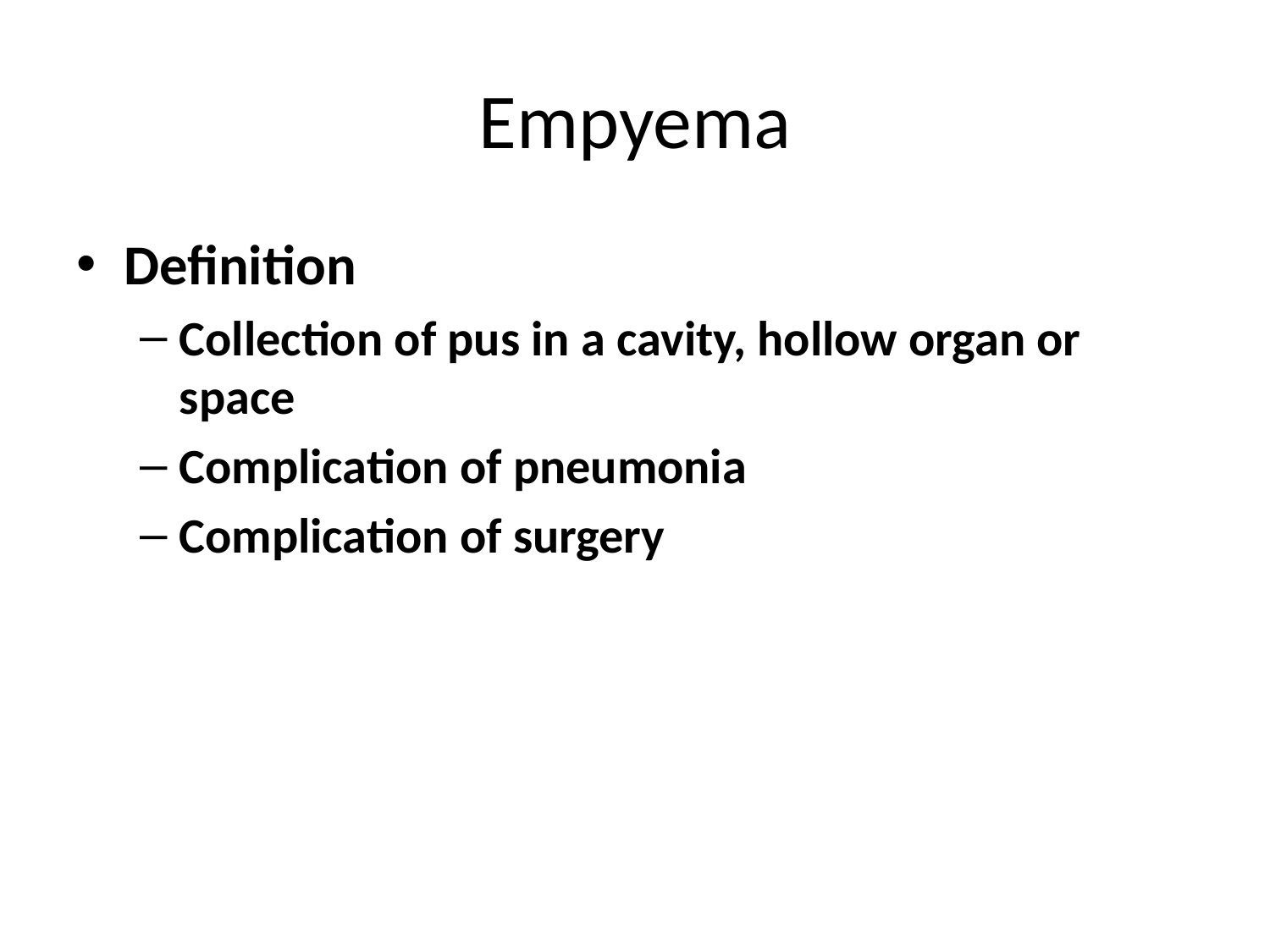

# Empyema
Definition
Collection of pus in a cavity, hollow organ or space
Complication of pneumonia
Complication of surgery